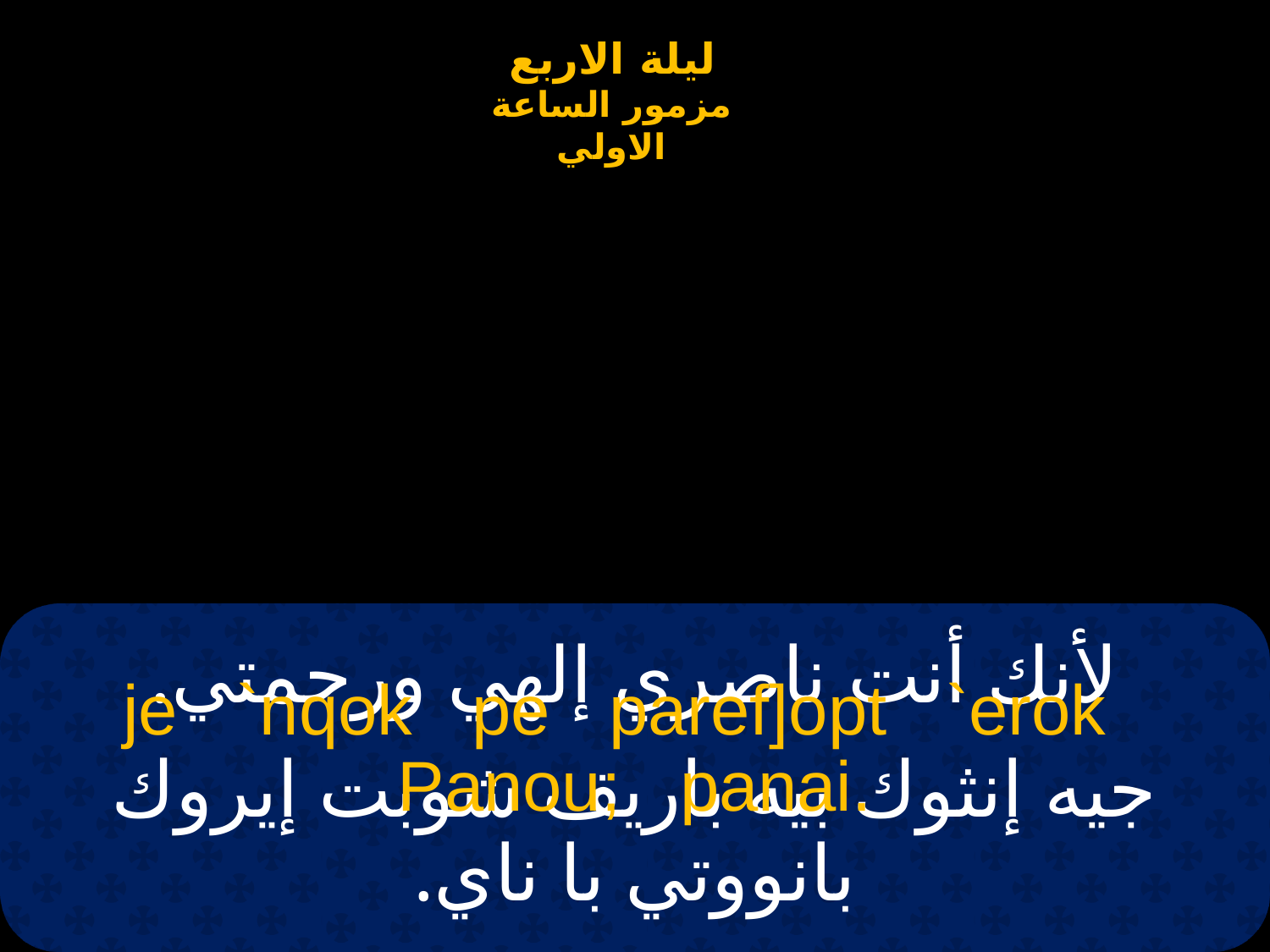

# لأنك أنت ناصري إلهي ورحمتي.
je   `nqok   pe   paref]opt   `erok   Panou;   panai.
جيه إنثوك بيه باريف شوبت إيروك بانووتي با ناي.